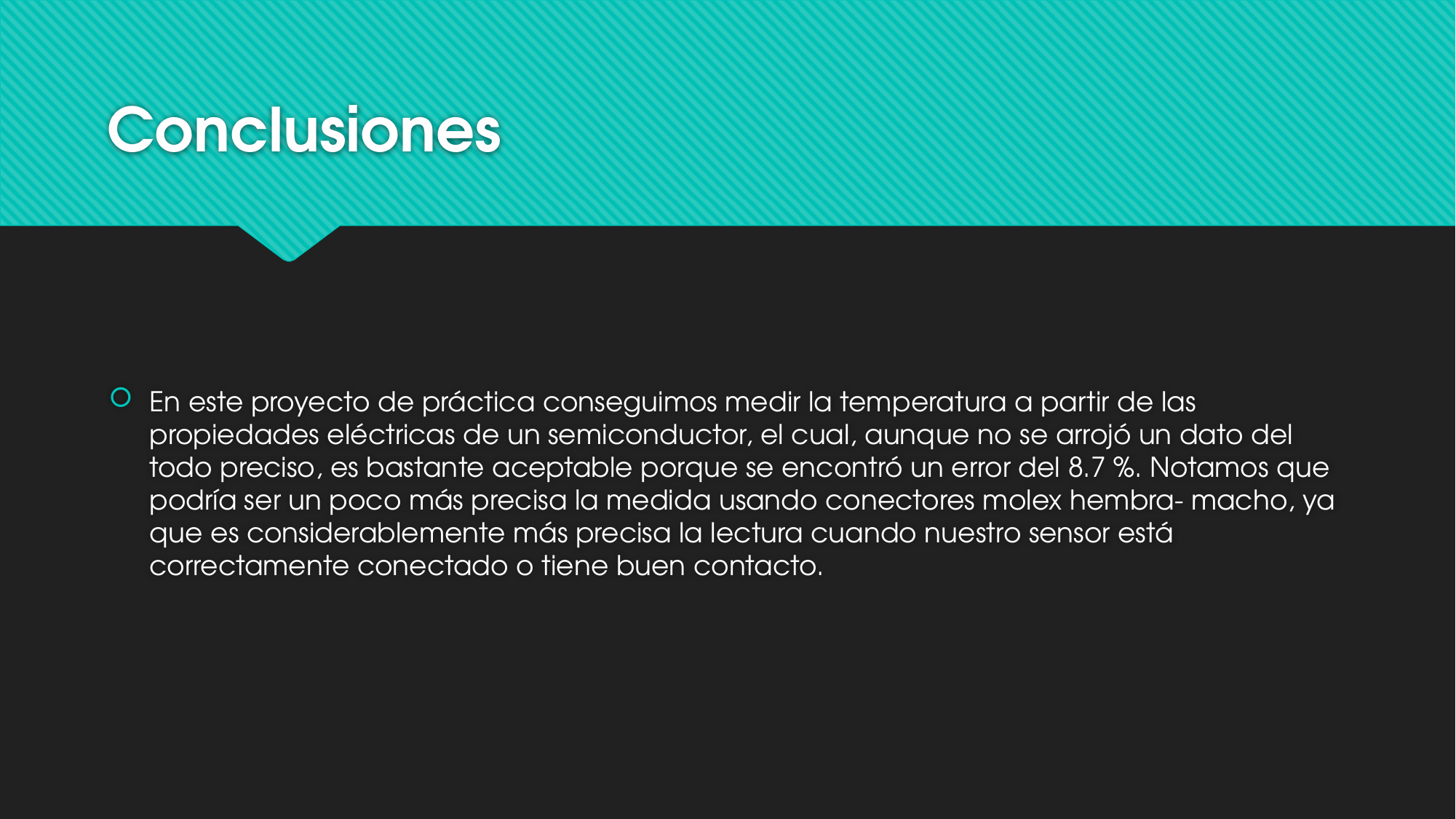

# Conclusiones
En este proyecto de práctica conseguimos medir la temperatura a partir de las propiedades eléctricas de un semiconductor, el cual, aunque no se arrojó un dato del todo preciso, es bastante aceptable porque se encontró un error del 8.7 %. Notamos que podría ser un poco más precisa la medida usando conectores molex hembra- macho, ya que es considerablemente más precisa la lectura cuando nuestro sensor está correctamente conectado o tiene buen contacto.